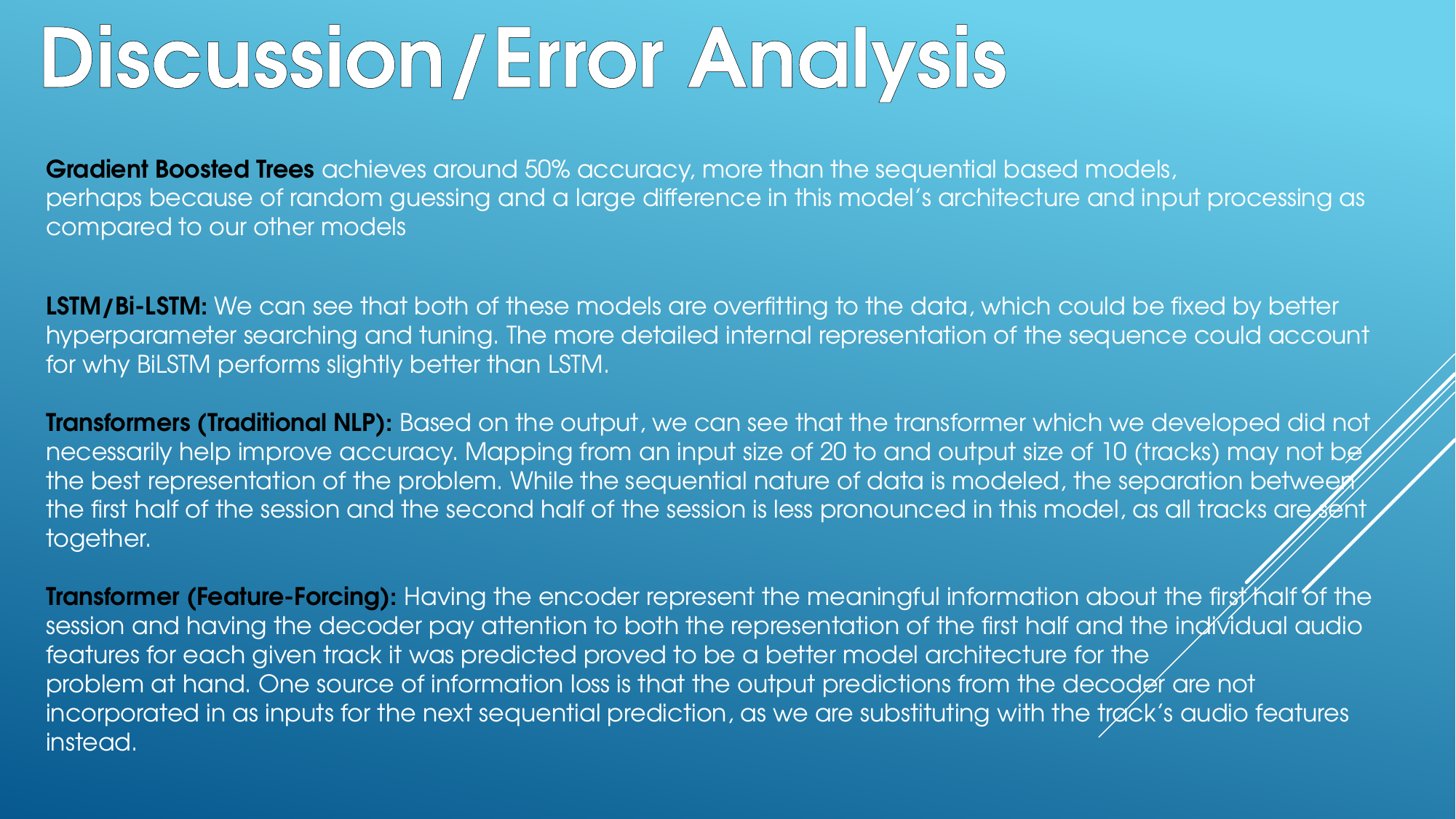

Discussion/Error Analysis
Gradient Boosted Trees achieves around 50% accuracy, more than the sequential based models,
perhaps because of random guessing and a large difference in this model’s architecture and input processing as compared to our other models
LSTM/Bi-LSTM: We can see that both of these models are overfitting to the data, which could be fixed by better hyperparameter searching and tuning. The more detailed internal representation of the sequence could account for why BiLSTM performs slightly better than LSTM.

Transformers (Traditional NLP): Based on the output, we can see that the transformer which we developed did not necessarily help improve accuracy. Mapping from an input size of 20 to and output size of 10 (tracks) may not be the best representation of the problem. While the sequential nature of data is modeled, the separation between the first half of the session and the second half of the session is less pronounced in this model, as all tracks are sent together.

Transformer (Feature-Forcing): Having the encoder represent the meaningful information about the first half of the session and having the decoder pay attention to both the representation of the first half and the individual audio features for each given track it was predicted proved to be a better model architecture for the
problem at hand. One source of information loss is that the output predictions from the decoder are not incorporated in as inputs for the next sequential prediction, as we are substituting with the track’s audio features instead.